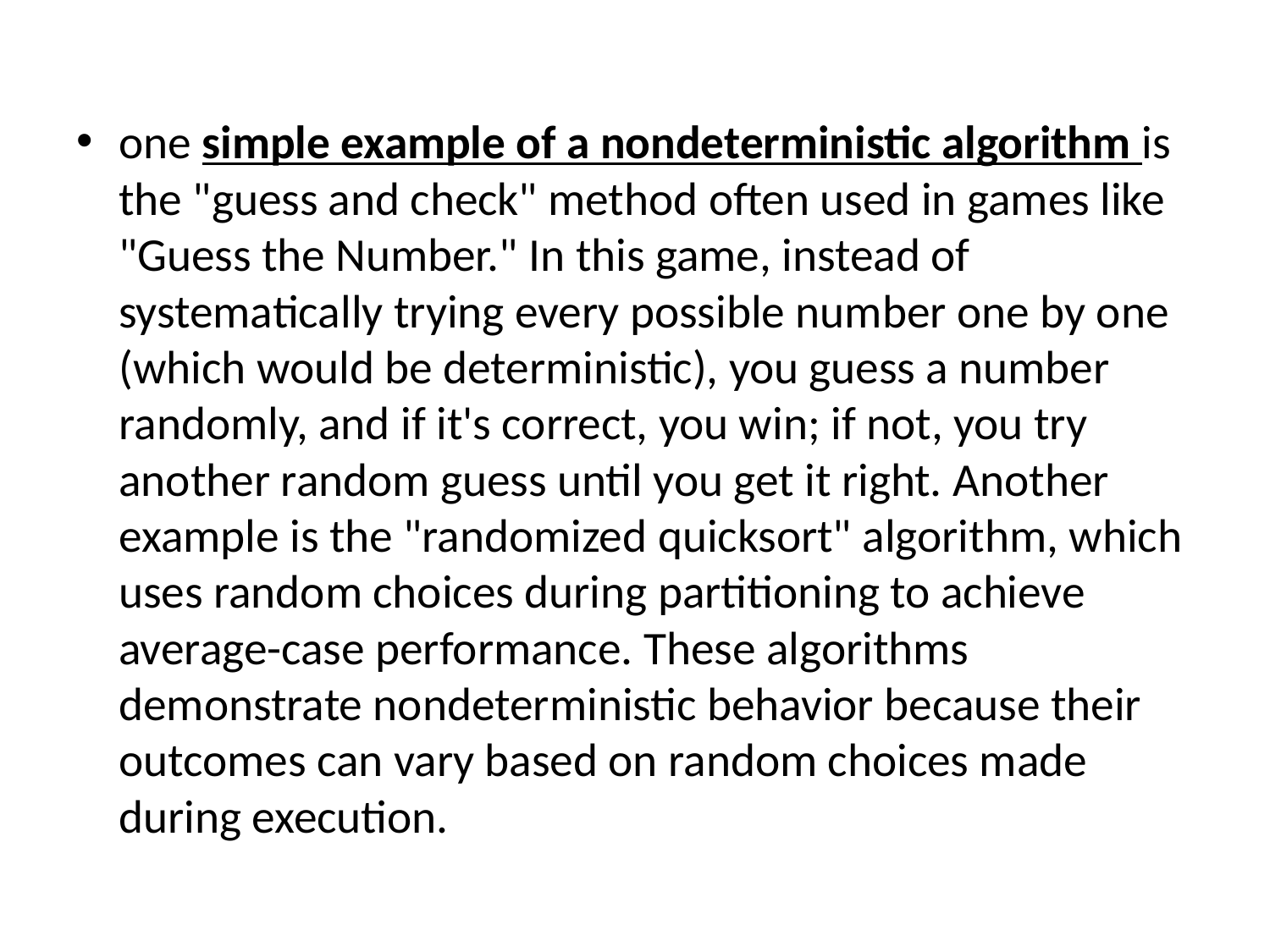

one simple example of a nondeterministic algorithm is the "guess and check" method often used in games like "Guess the Number." In this game, instead of systematically trying every possible number one by one (which would be deterministic), you guess a number randomly, and if it's correct, you win; if not, you try another random guess until you get it right. Another example is the "randomized quicksort" algorithm, which uses random choices during partitioning to achieve average-case performance. These algorithms demonstrate nondeterministic behavior because their outcomes can vary based on random choices made during execution.